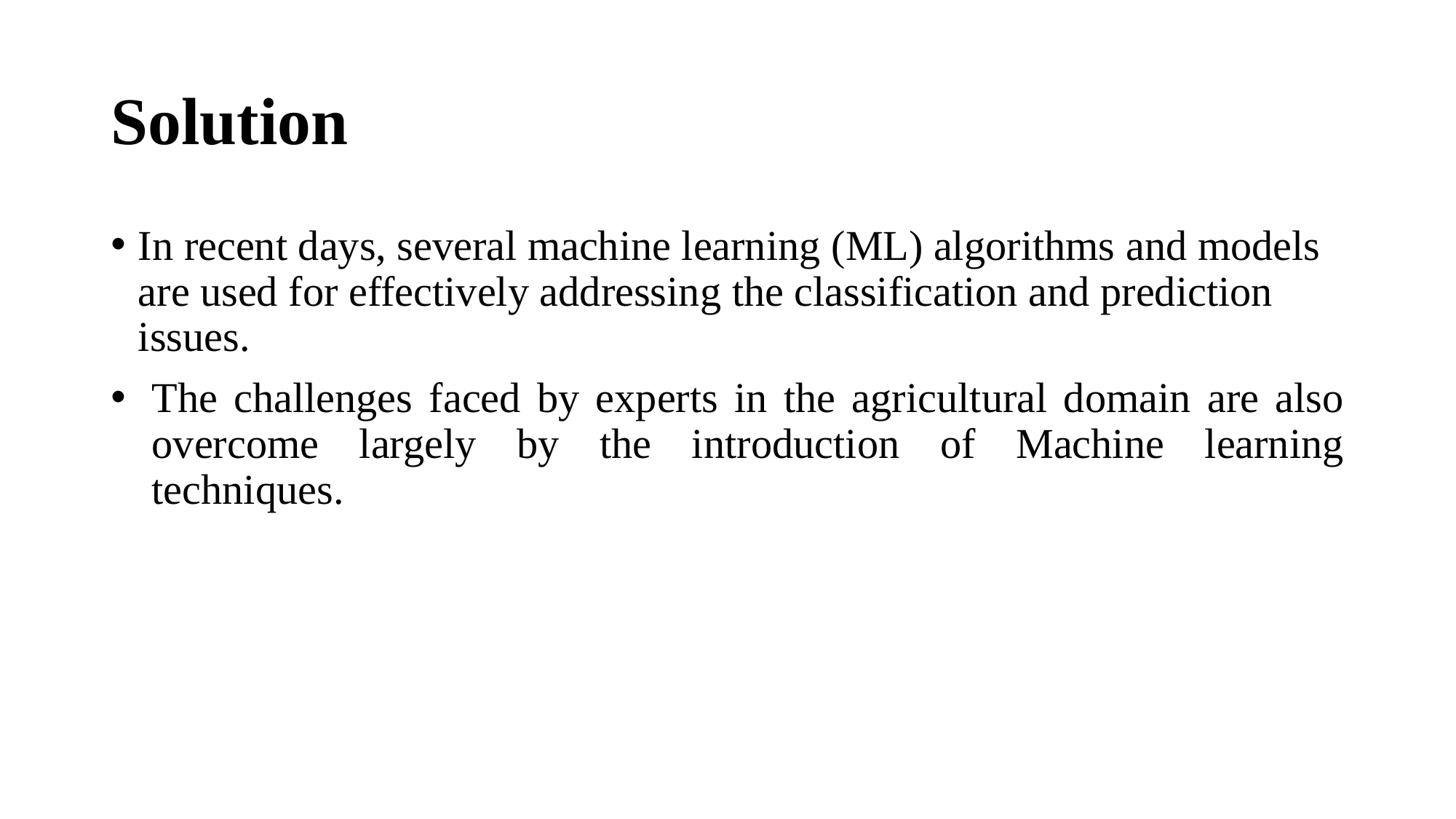

# Solution
In recent days, several machine learning (ML) algorithms and models are used for effectively addressing the classification and prediction issues.
The challenges faced by experts in the agricultural domain are also overcome largely by the introduction of Machine learning techniques.